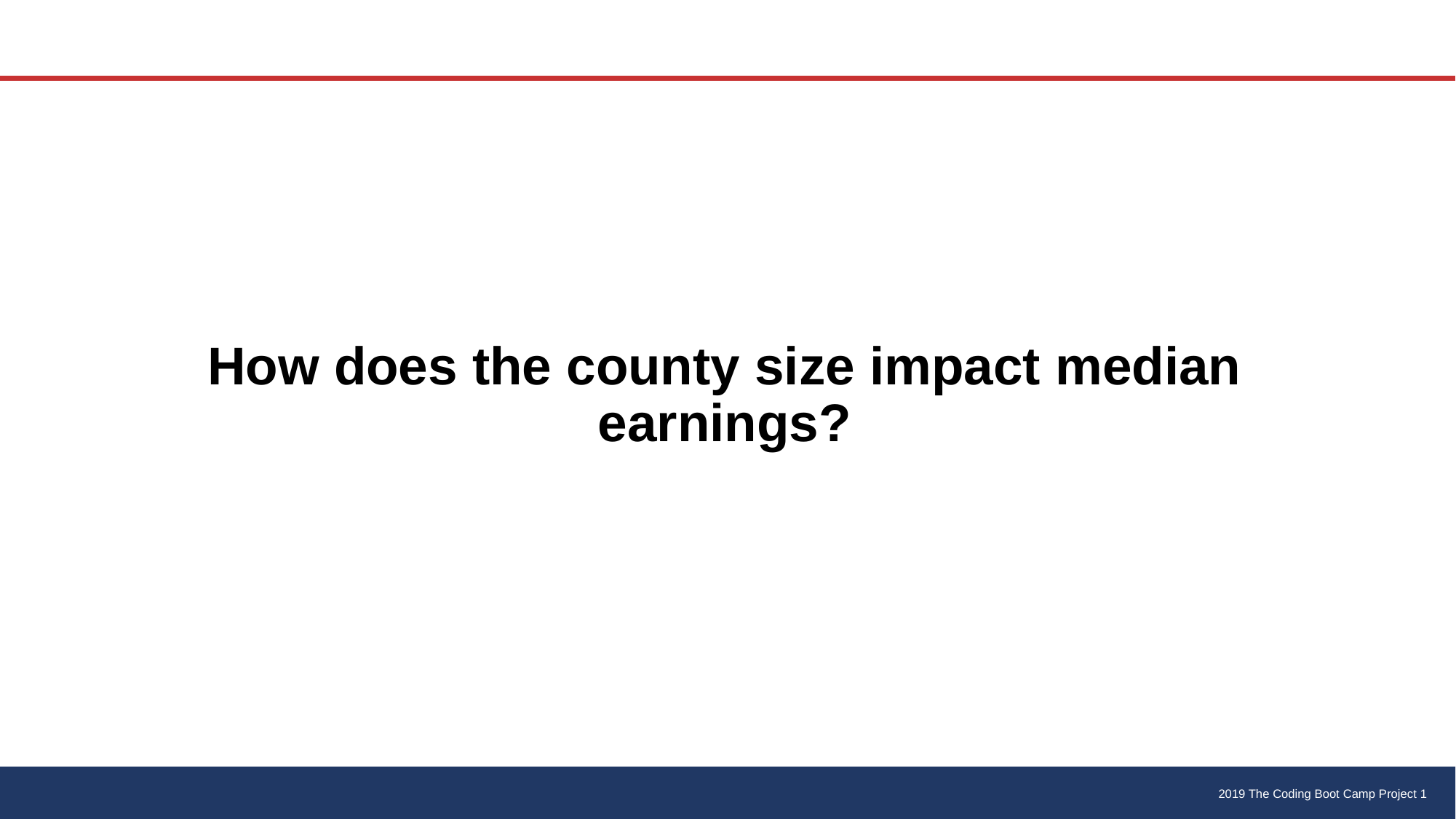

How does the county size impact median earnings?